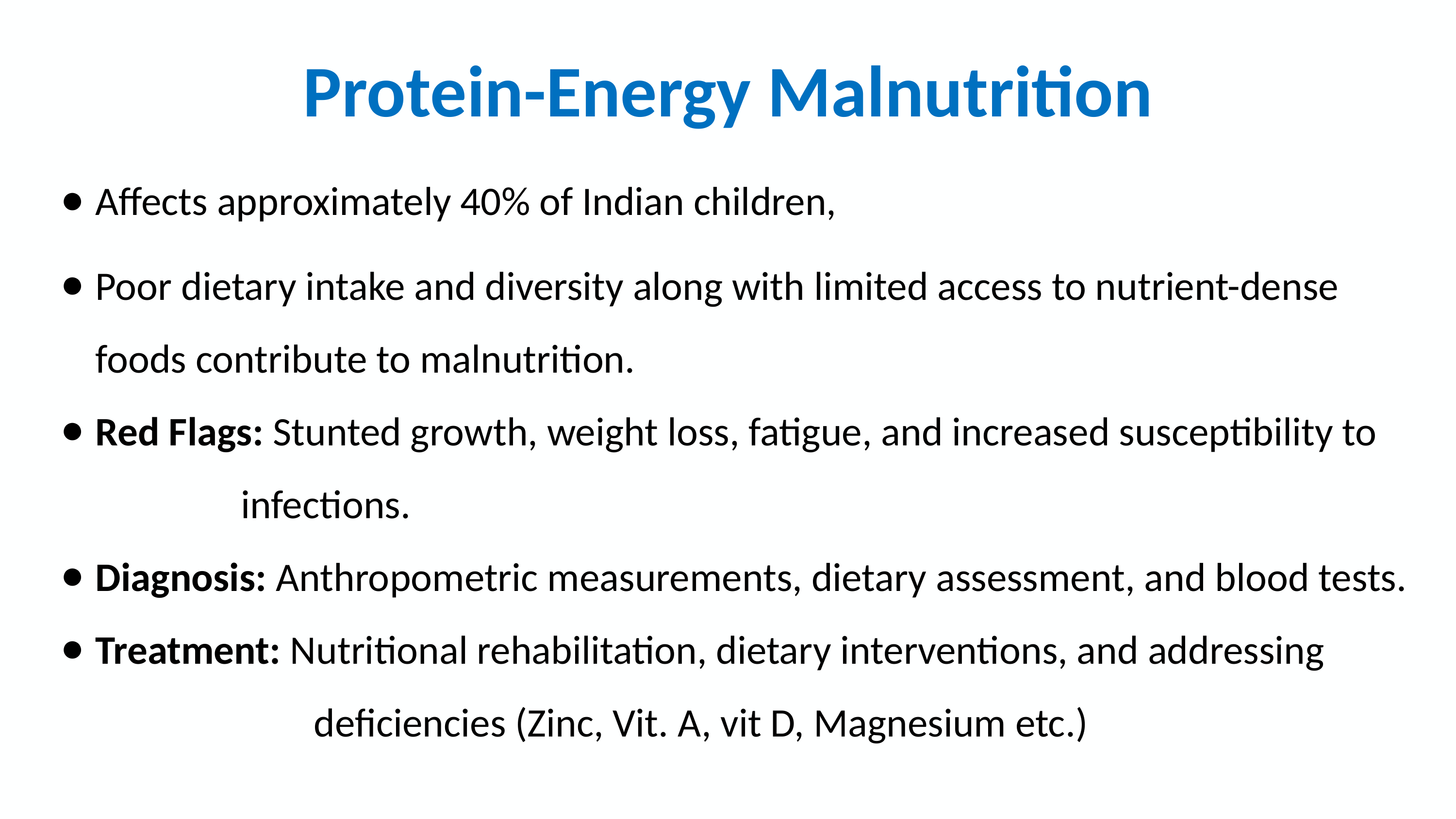

Protein-Energy Malnutrition
Affects approximately 40% of Indian children,
Poor dietary intake and diversity along with limited access to nutrient-dense foods contribute to malnutrition.
Red Flags: Stunted growth, weight loss, fatigue, and increased susceptibility to 			infections.
Diagnosis: Anthropometric measurements, dietary assessment, and blood tests.
Treatment: Nutritional rehabilitation, dietary interventions, and addressing 				deficiencies (Zinc, Vit. A, vit D, Magnesium etc.)